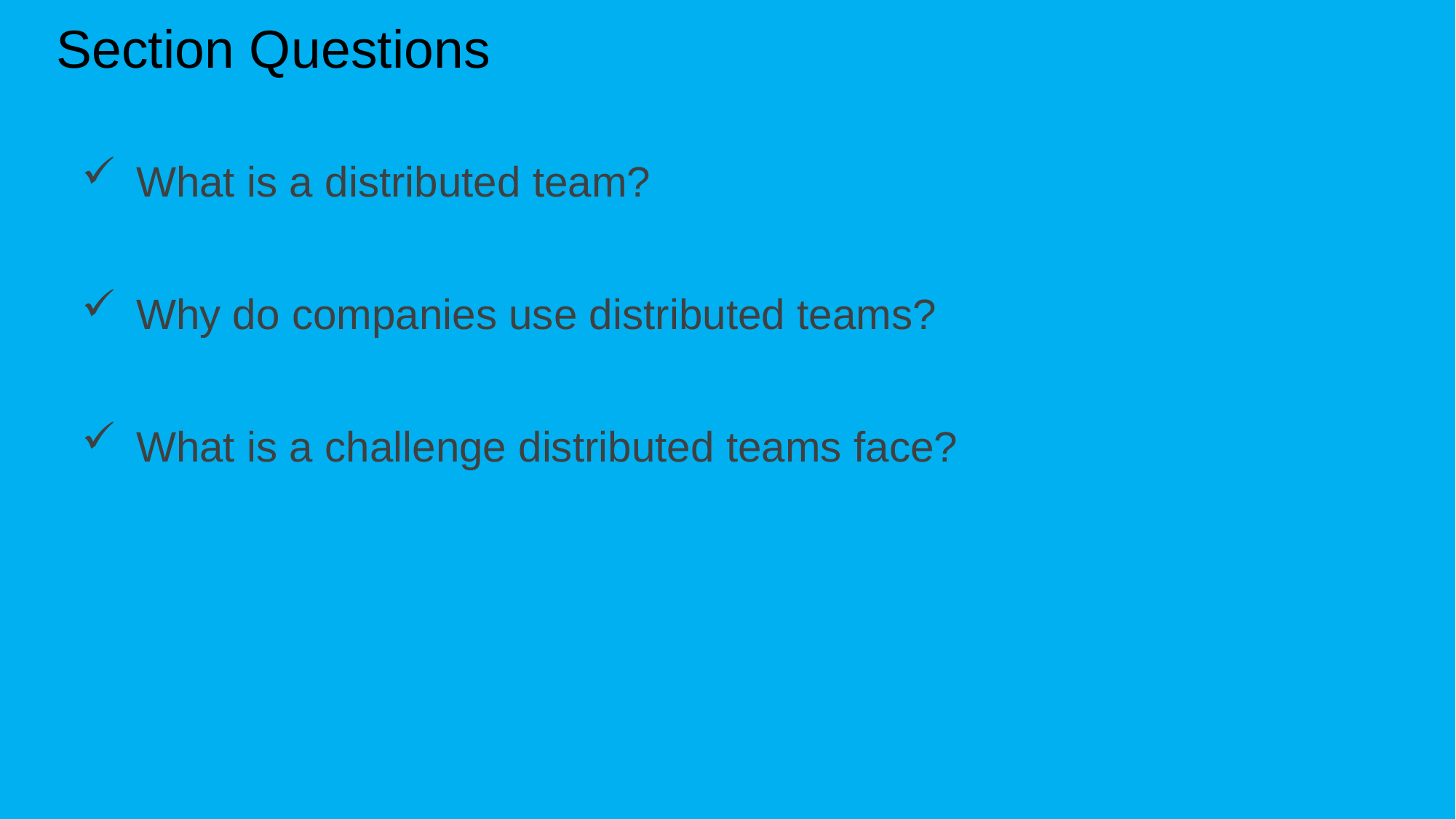

# Section Questions
What is a distributed team?

Why do companies use distributed teams?

What is a challenge distributed teams face?